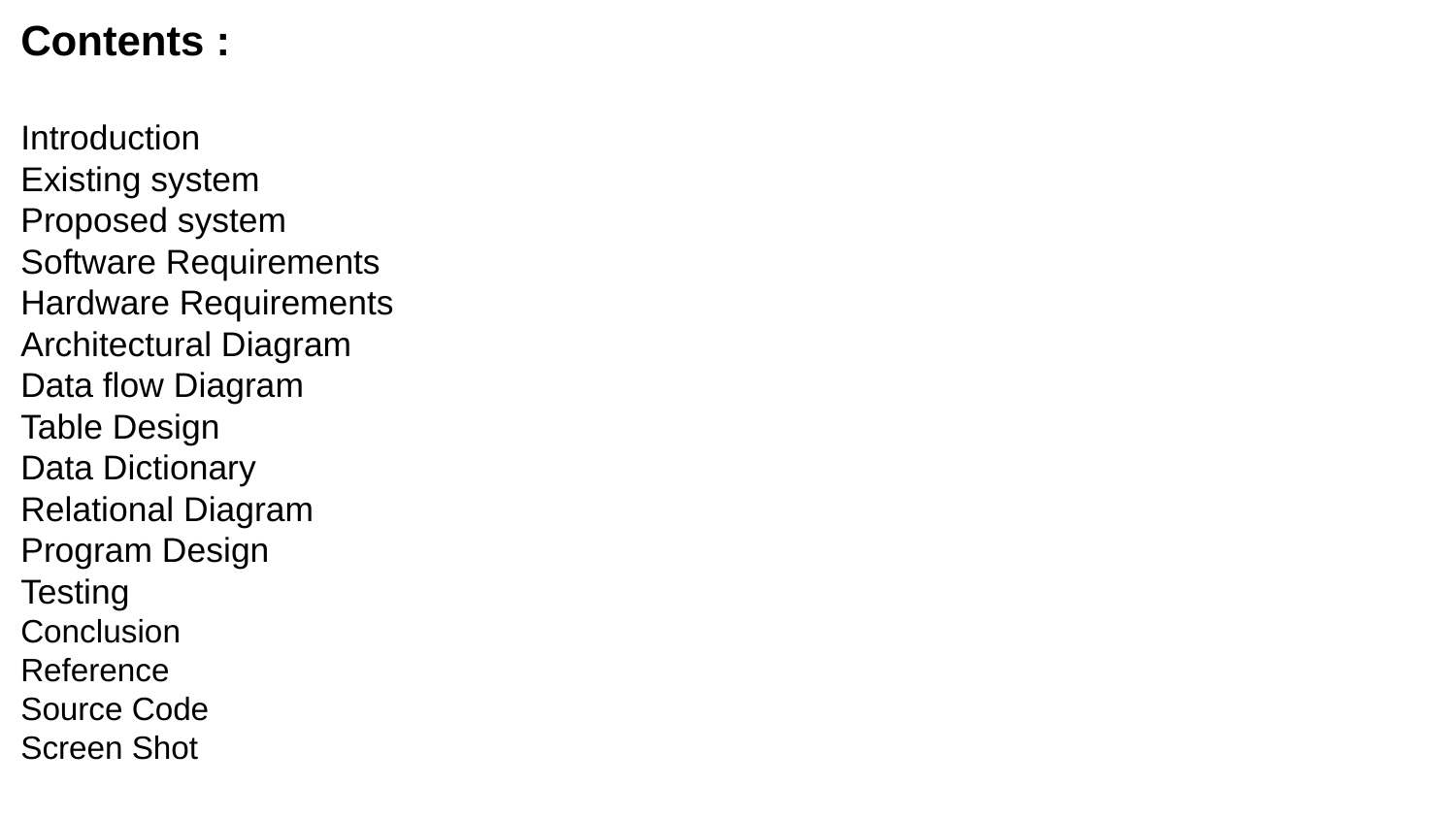

Contents :

Introduction
Existing system
Proposed system
Software Requirements
Hardware Requirements
Architectural Diagram
Data flow Diagram
Table Design
Data Dictionary
Relational Diagram
Program Design
Testing
Conclusion
Reference
Source Code
Screen Shot